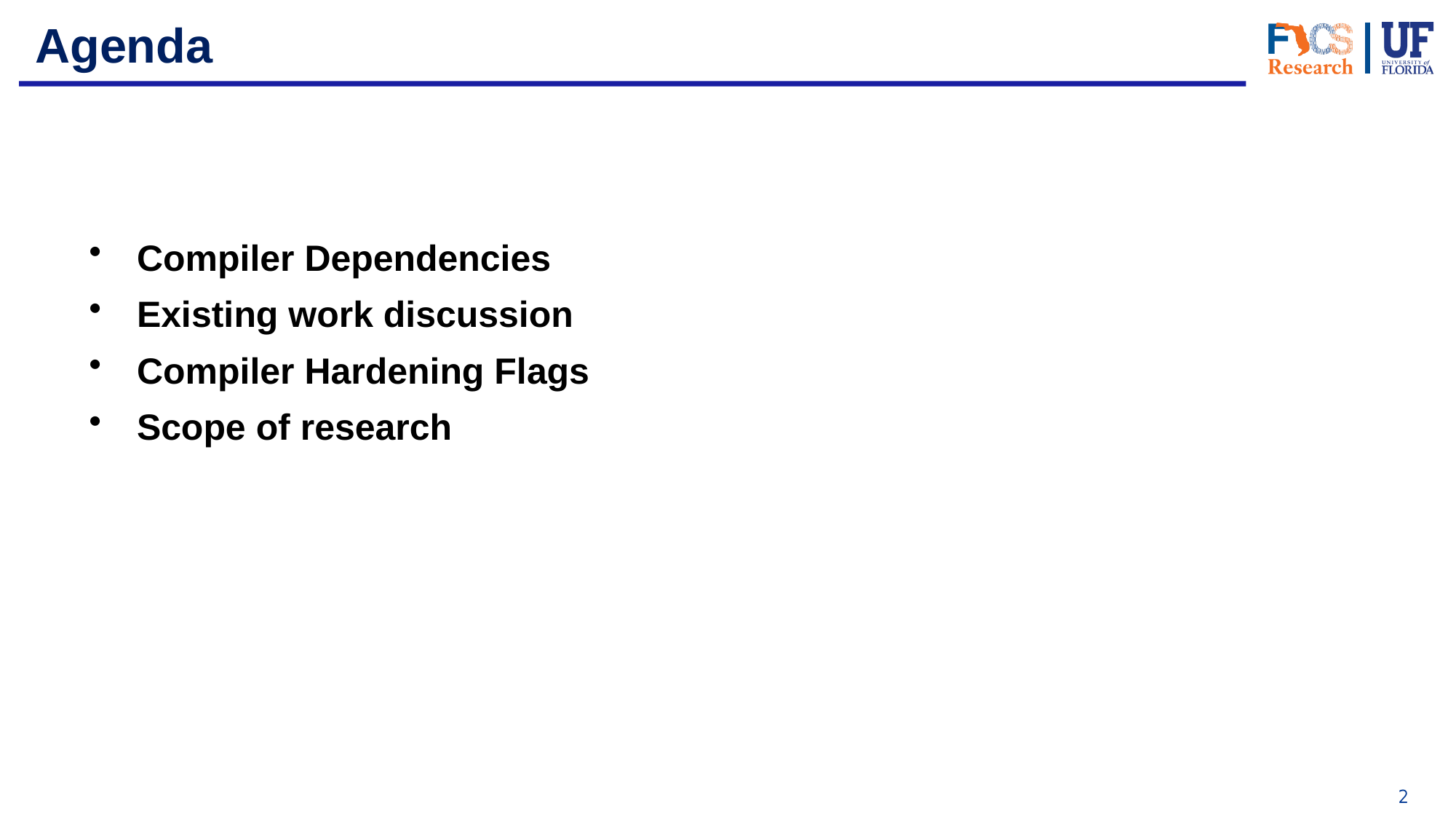

# Agenda
Compiler Dependencies
Existing work discussion
Compiler Hardening Flags
Scope of research
2